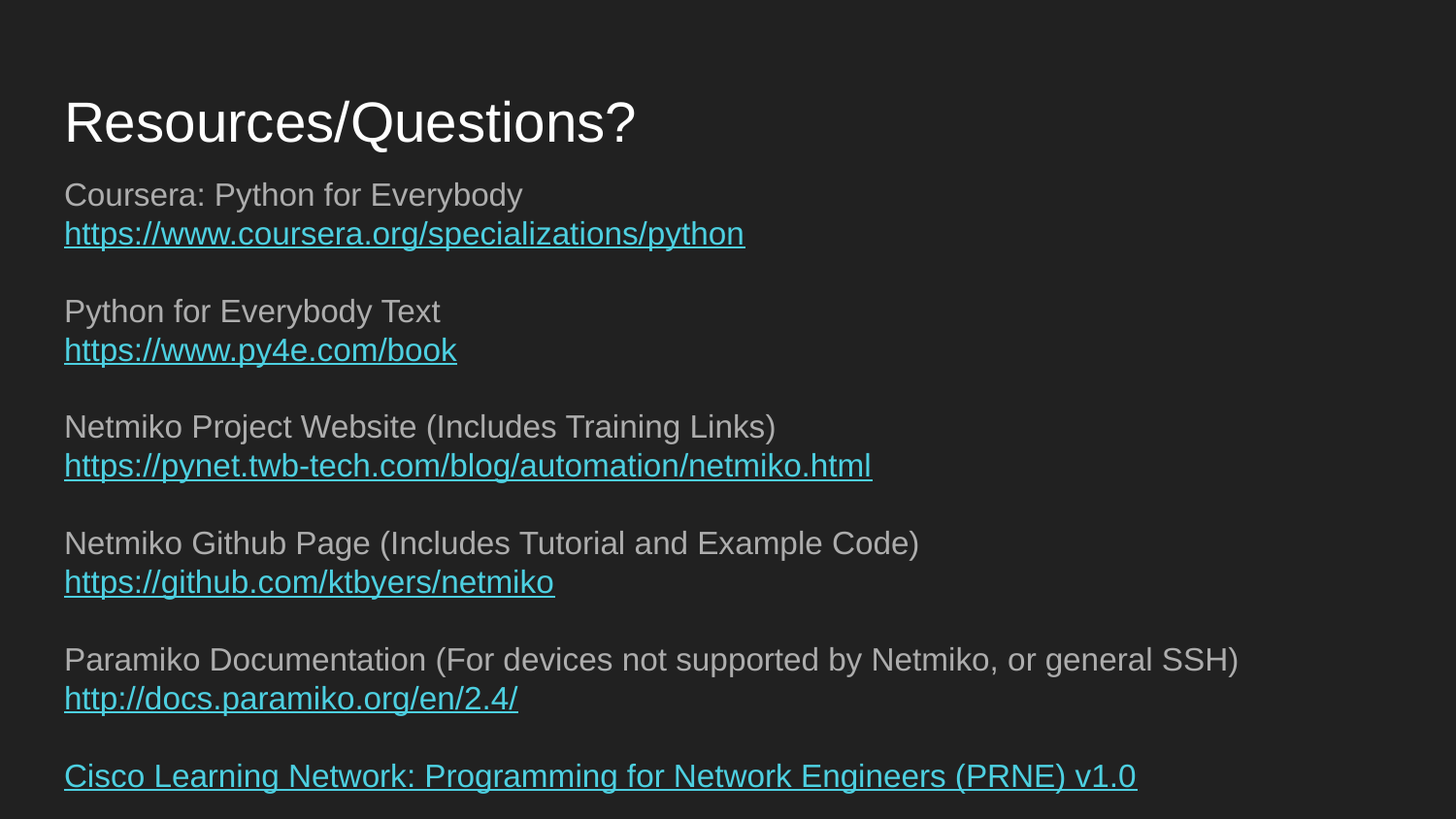

# Resources/Questions?
Coursera: Python for Everybody
https://www.coursera.org/specializations/python
Python for Everybody Text
https://www.py4e.com/book

Netmiko Project Website (Includes Training Links)
https://pynet.twb-tech.com/blog/automation/netmiko.html

Netmiko Github Page (Includes Tutorial and Example Code)
https://github.com/ktbyers/netmiko

Paramiko Documentation (For devices not supported by Netmiko, or general SSH)
http://docs.paramiko.org/en/2.4/
Cisco Learning Network: Programming for Network Engineers (PRNE) v1.0